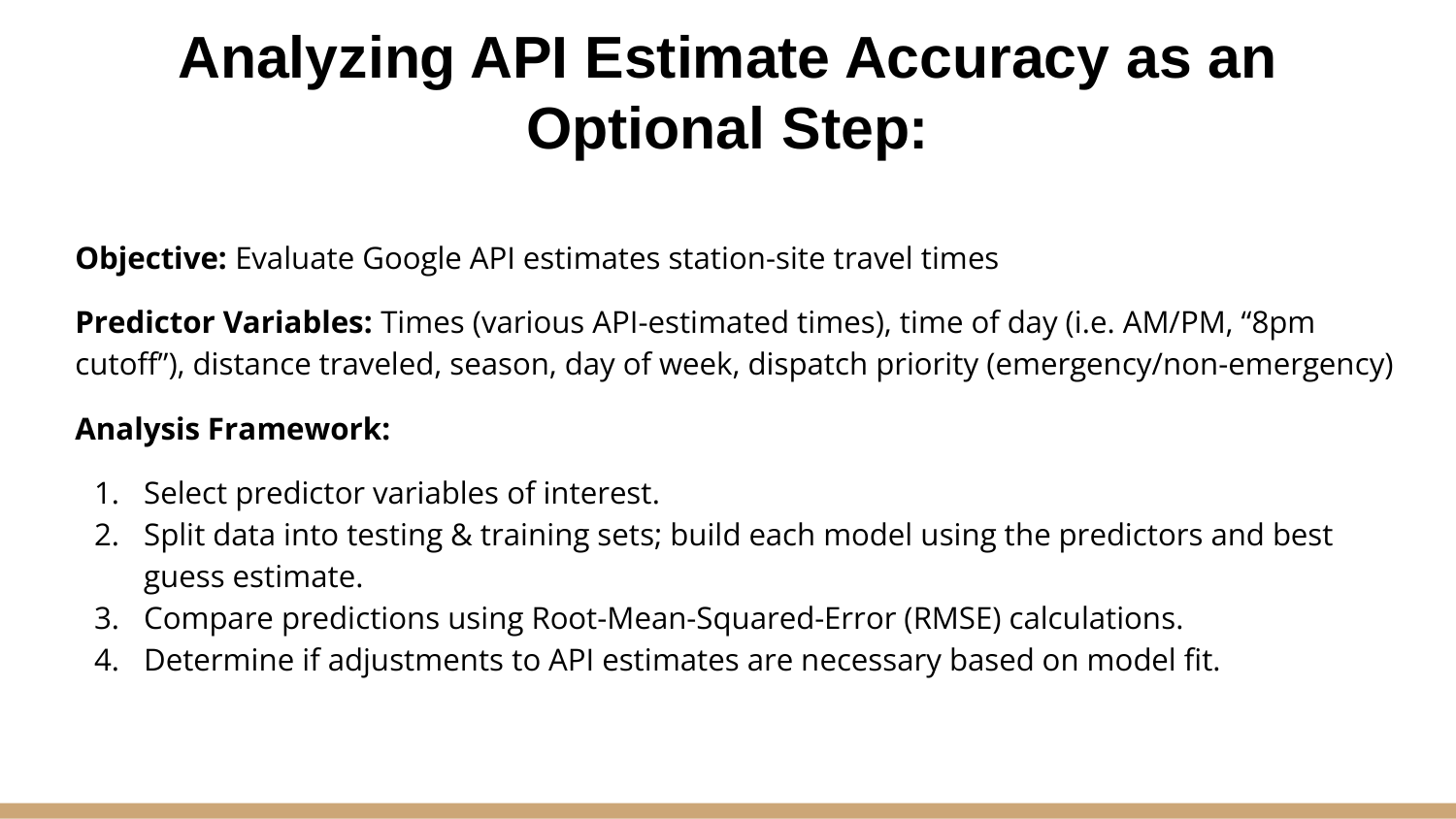

# Analyzing API Estimate Accuracy as an Optional Step:
Objective: Evaluate Google API estimates station-site travel times
Predictor Variables: Times (various API-estimated times), time of day (i.e. AM/PM, “8pm cutoff”), distance traveled, season, day of week, dispatch priority (emergency/non-emergency)
Analysis Framework:
Select predictor variables of interest.
Split data into testing & training sets; build each model using the predictors and best guess estimate.
Compare predictions using Root-Mean-Squared-Error (RMSE) calculations.
Determine if adjustments to API estimates are necessary based on model fit.